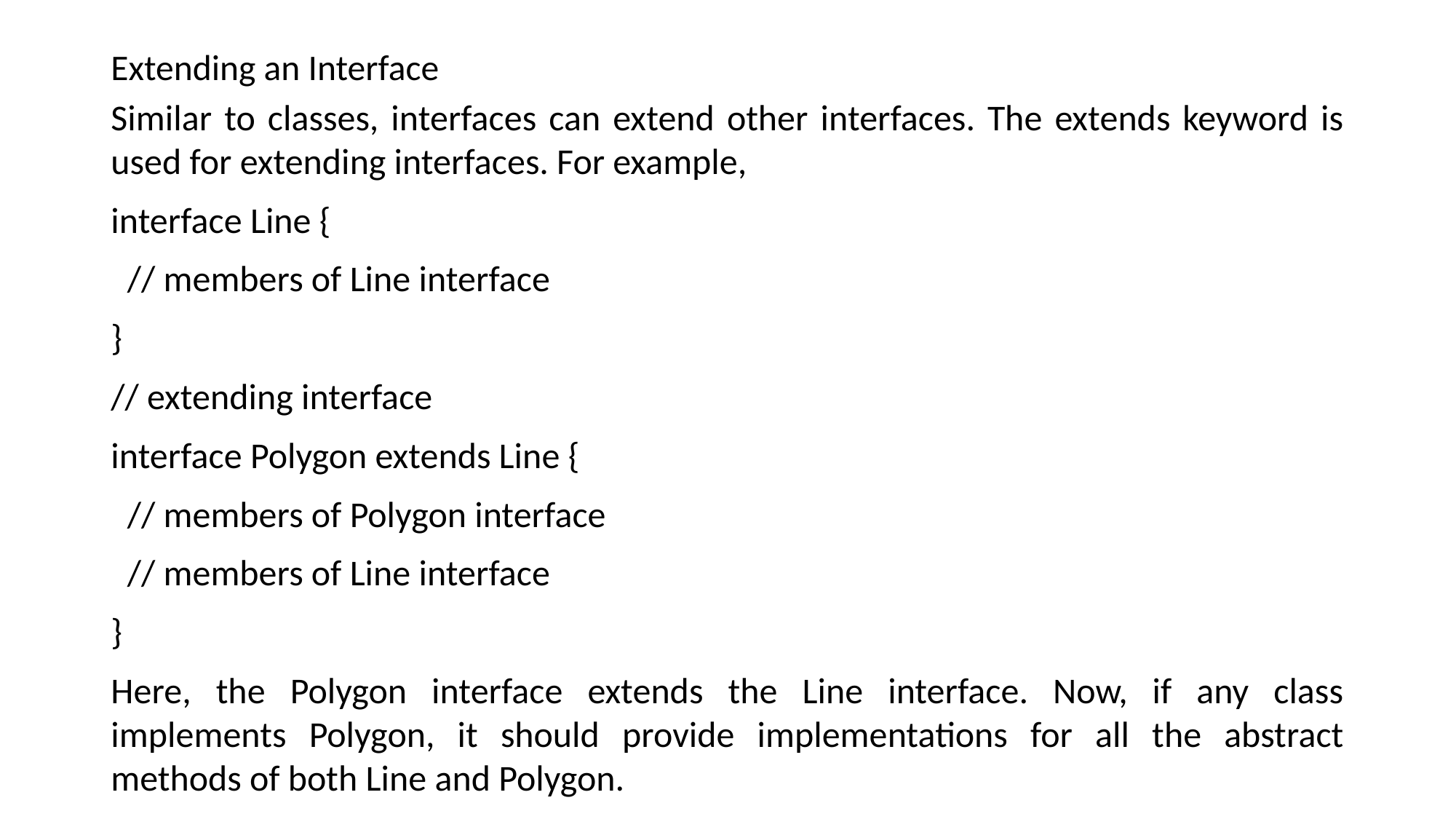

# Extending an Interface
Similar to classes, interfaces can extend other interfaces. The extends keyword is used for extending interfaces. For example,
interface Line {
  // members of Line interface
}
// extending interface
interface Polygon extends Line {
  // members of Polygon interface
  // members of Line interface
}
Here, the Polygon interface extends the Line interface. Now, if any class implements Polygon, it should provide implementations for all the abstract methods of both Line and Polygon.